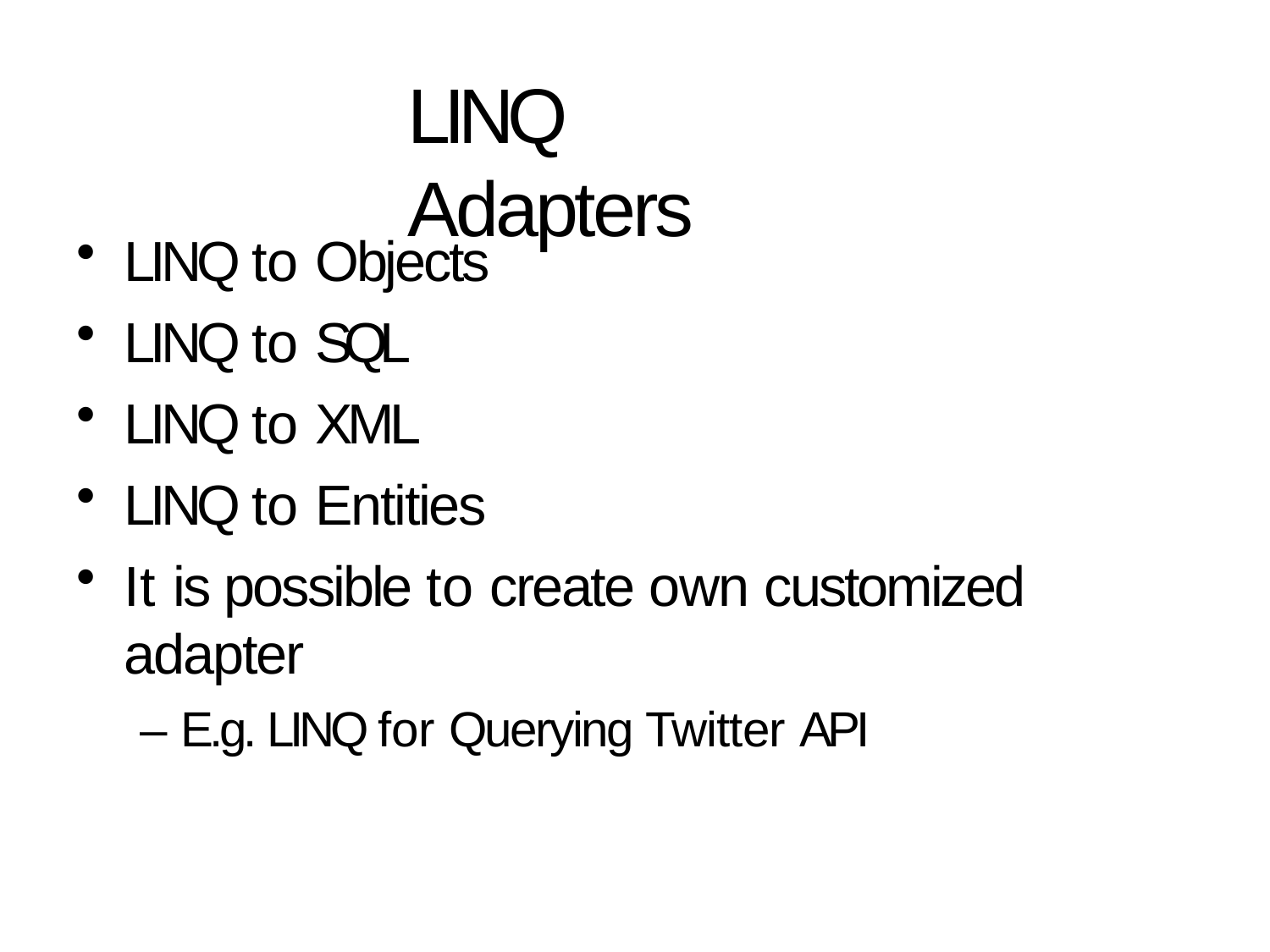

# LINQ Adapters
LINQ to Objects
LINQ to SQL
LINQ to XML
LINQ to Entities
It is possible to create own customized adapter
– E.g. LINQ for Querying Twitter API
22